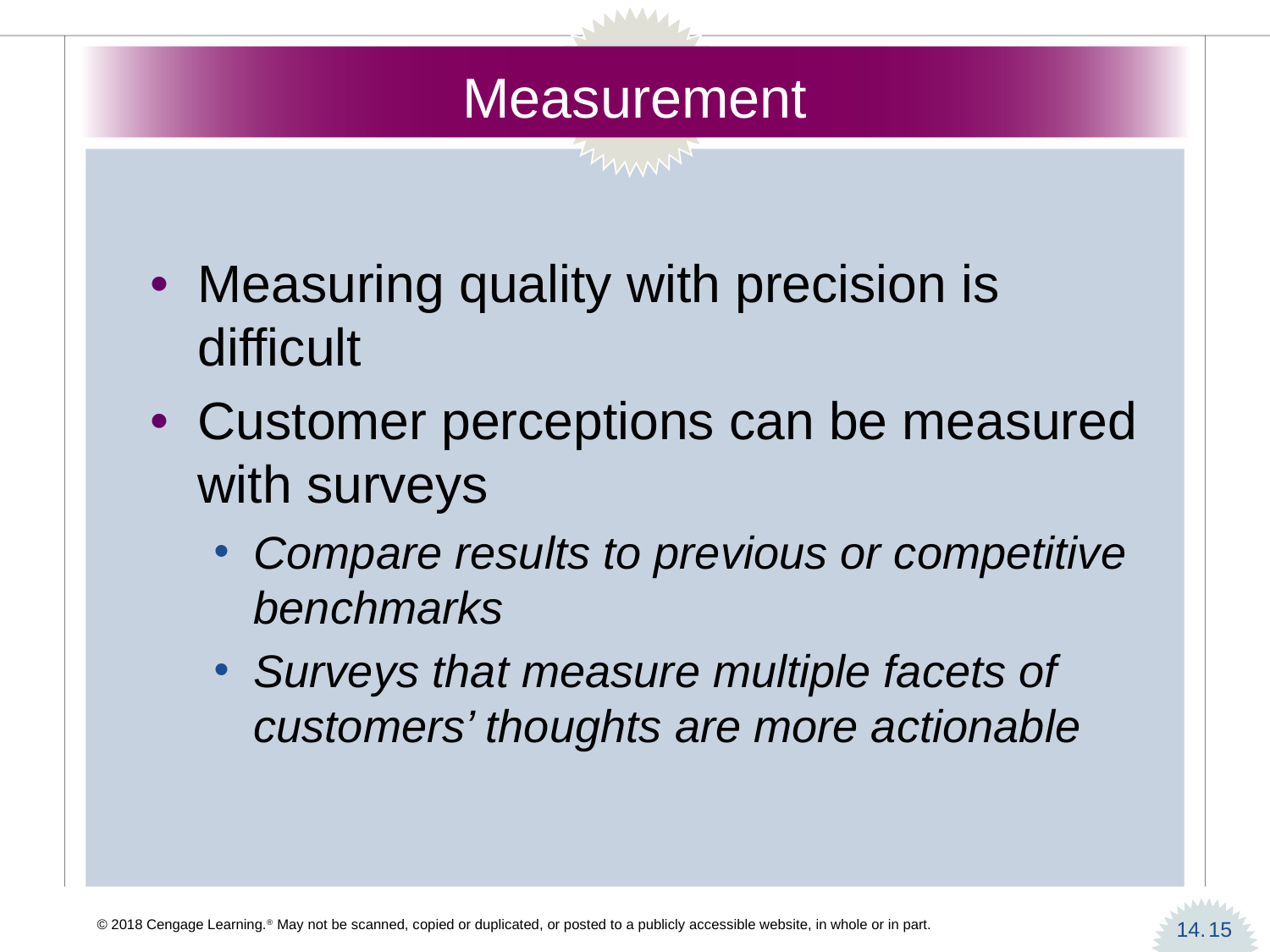

# Measurement
Measuring quality with precision is difficult
Customer perceptions can be measured with surveys
Compare results to previous or competitive benchmarks
Surveys that measure multiple facets of customers’ thoughts are more actionable
15